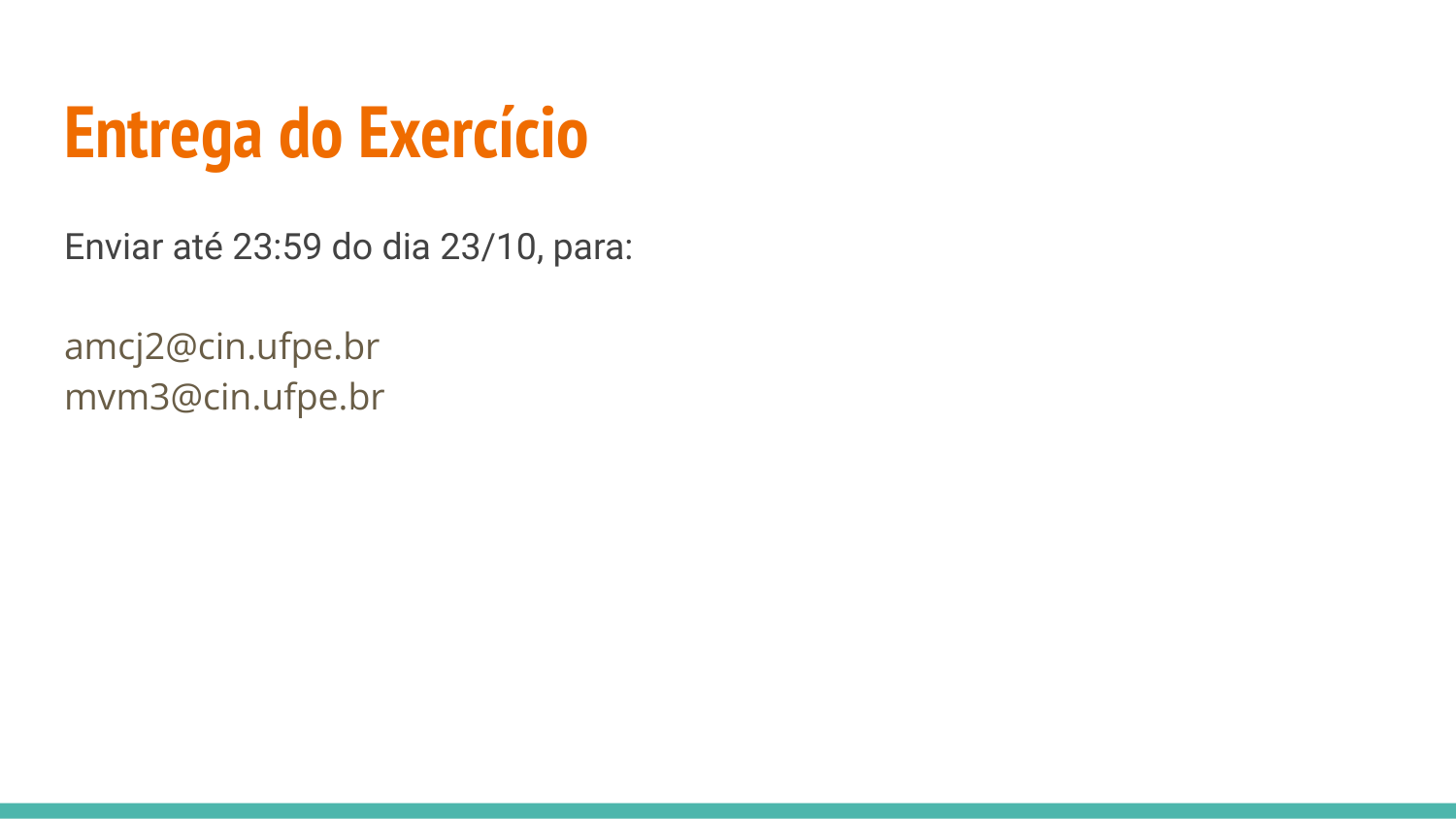

# Entrega do Exercício
Enviar até 23:59 do dia 23/10, para:

amcj2@cin.ufpe.br
mvm3@cin.ufpe.br